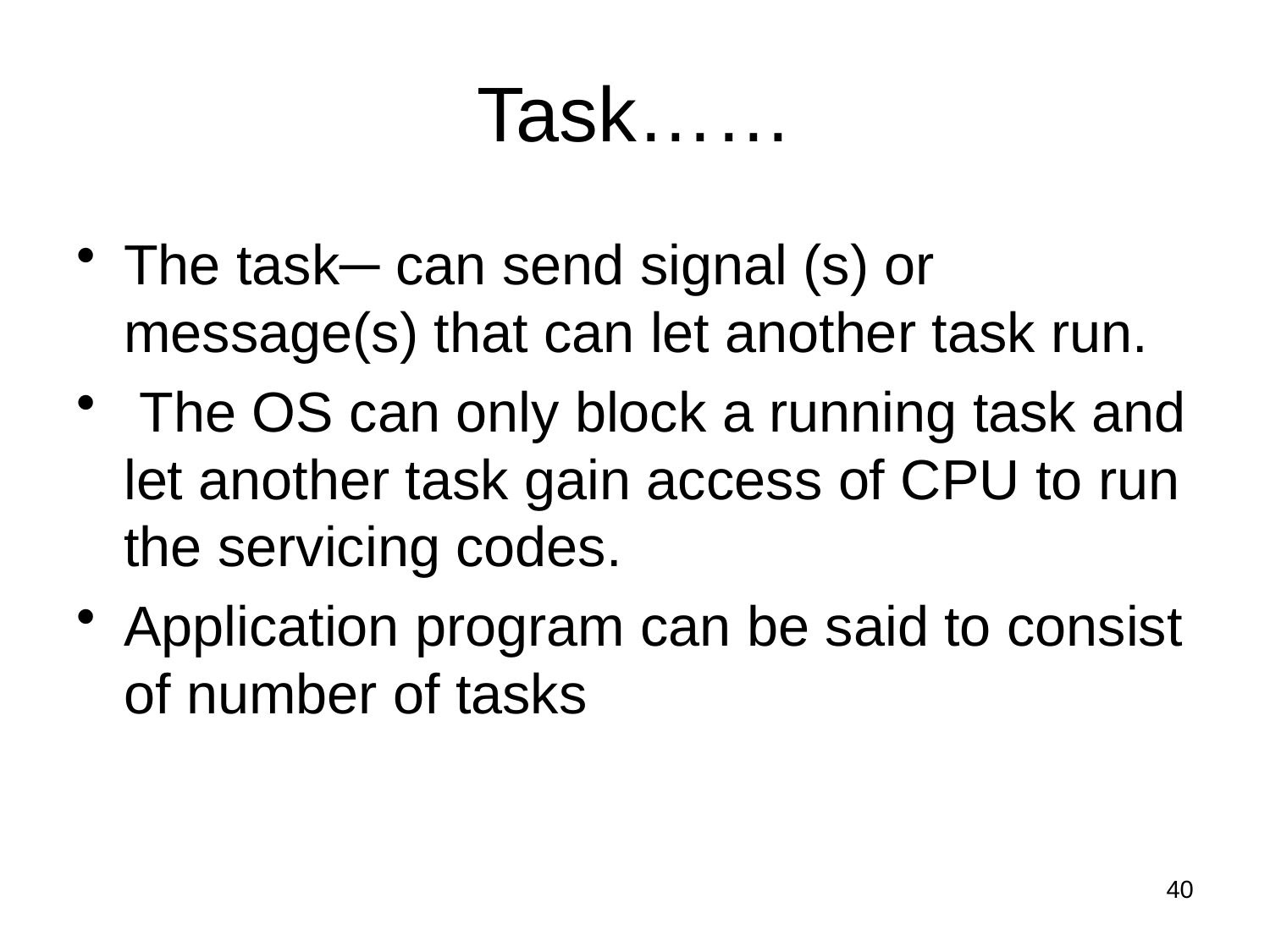

# Task……
The task─ can send signal (s) or message(s) that can let another task run.
 The OS can only block a running task and let another task gain access of CPU to run the servicing codes.
Application program can be said to consist of number of tasks
40